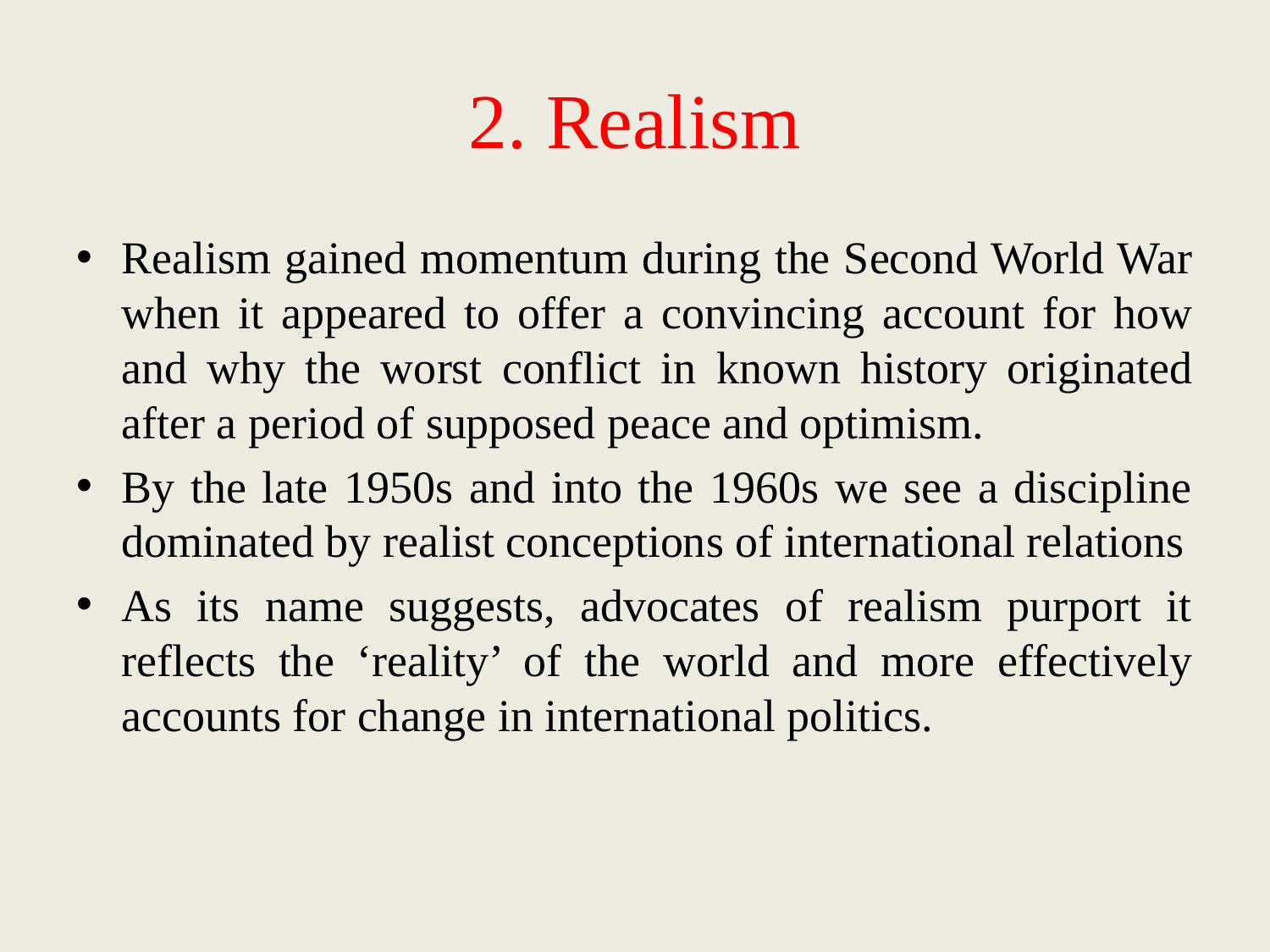

# 2. Realism
Realism gained momentum during the Second World War when it appeared to offer a convincing account for how and why the worst conflict in known history originated after a period of supposed peace and optimism.
By the late 1950s and into the 1960s we see a discipline dominated by realist conceptions of international relations
As its name suggests, advocates of realism purport it reflects the ‘reality’ of the world and more effectively accounts for change in international politics.